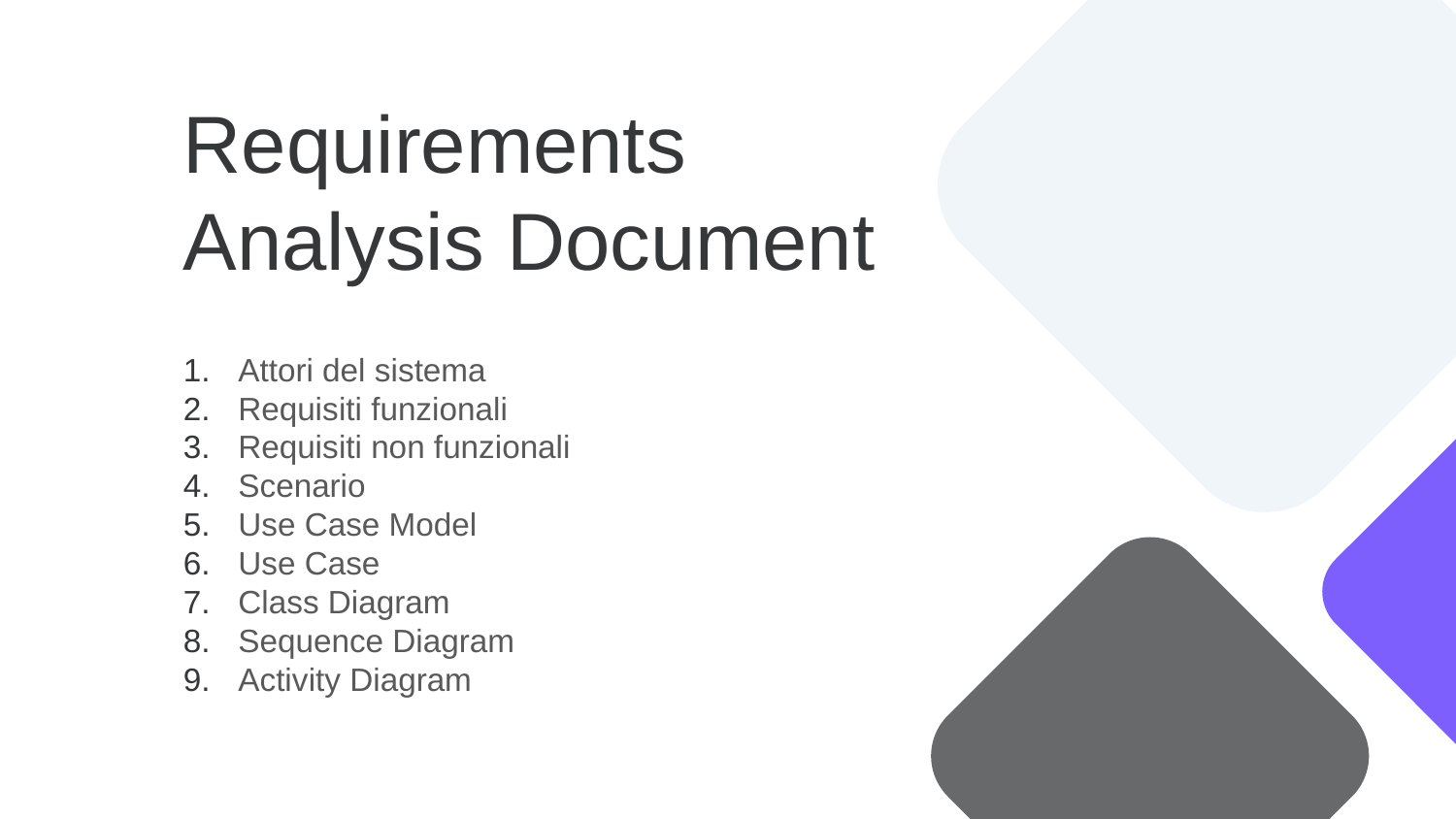

# Requirements Analysis Document
Attori del sistema
Requisiti funzionali
Requisiti non funzionali
Scenario
Use Case Model
Use Case
Class Diagram
Sequence Diagram
Activity Diagram